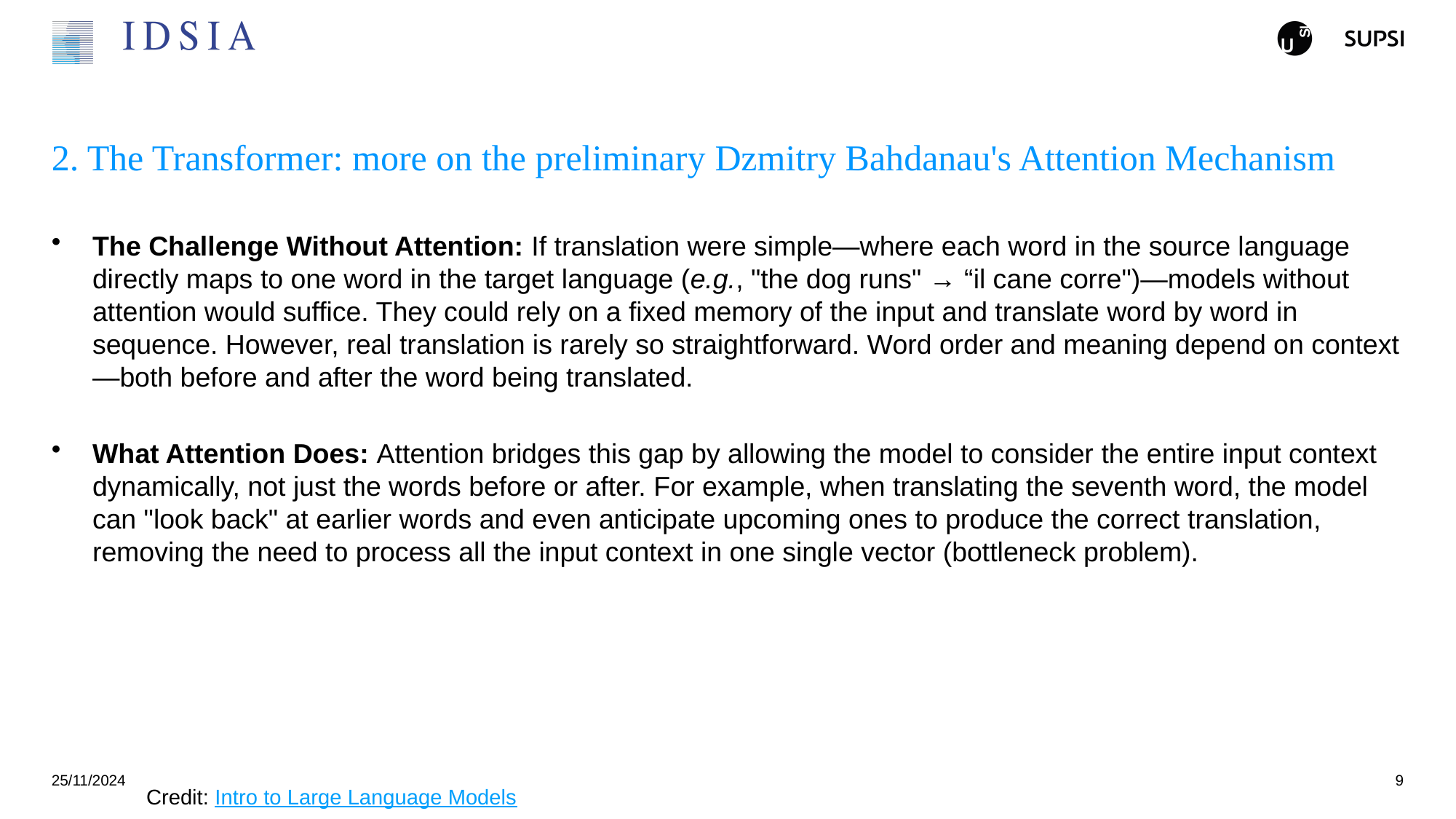

# 2. The Transformer: more on the preliminary Dzmitry Bahdanau's Attention Mechanism
The Challenge Without Attention: If translation were simple—where each word in the source language directly maps to one word in the target language (e.g., "the dog runs" → “il cane corre")—models without attention would suffice. They could rely on a fixed memory of the input and translate word by word in sequence. However, real translation is rarely so straightforward. Word order and meaning depend on context—both before and after the word being translated.

What Attention Does: Attention bridges this gap by allowing the model to consider the entire input context dynamically, not just the words before or after. For example, when translating the seventh word, the model can "look back" at earlier words and even anticipate upcoming ones to produce the correct translation, removing the need to process all the input context in one single vector (bottleneck problem).

25/11/2024
9
Credit: Intro to Large Language Models